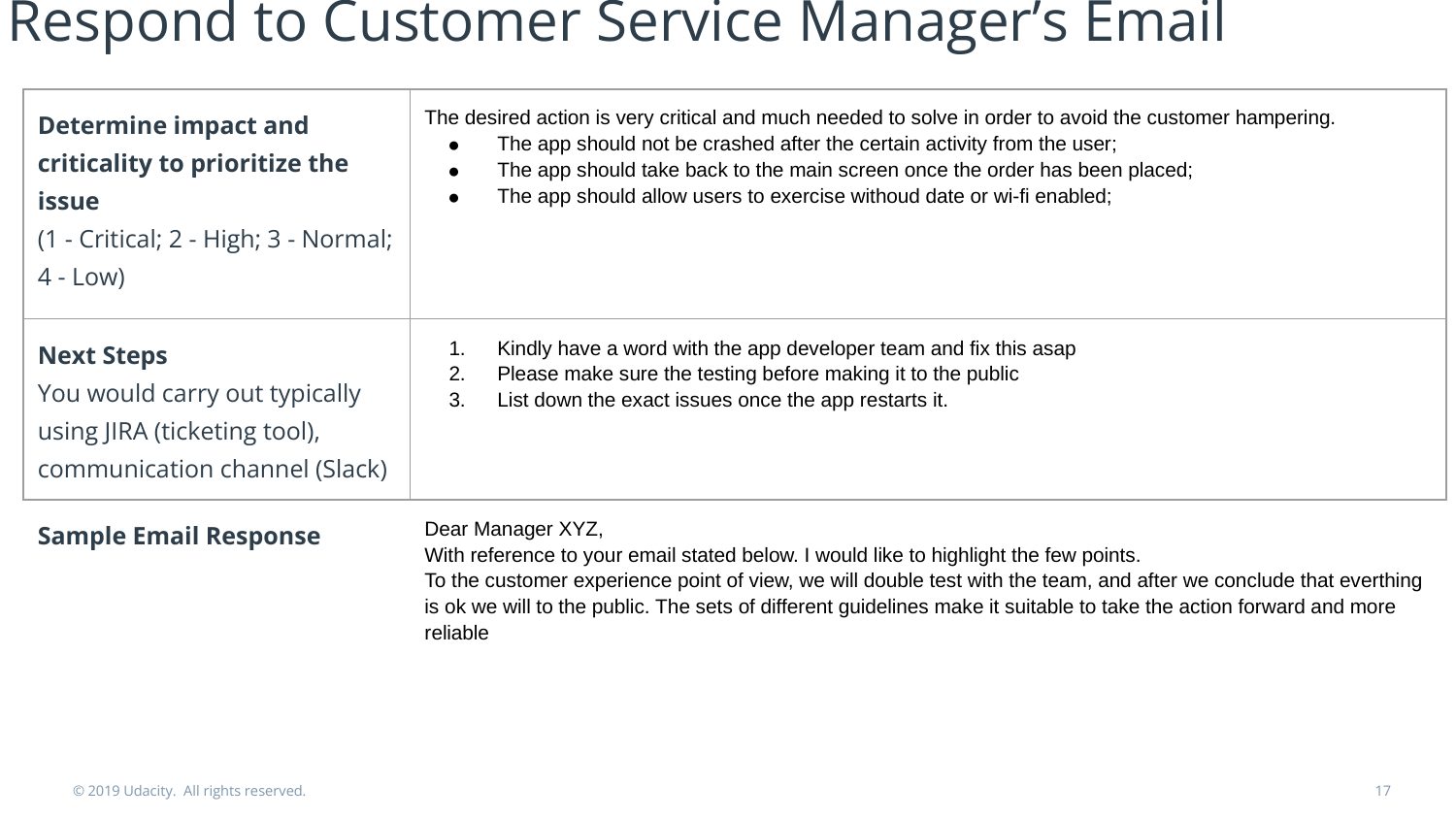

Respond to Customer Service Manager’s Email
| Determine impact and criticality to prioritize the issue (1 - Critical; 2 - High; 3 - Normal; 4 - Low) | The desired action is very critical and much needed to solve in order to avoid the customer hampering. The app should not be crashed after the certain activity from the user; The app should take back to the main screen once the order has been placed; The app should allow users to exercise withoud date or wi-fi enabled; |
| --- | --- |
| Next Steps You would carry out typically using JIRA (ticketing tool), communication channel (Slack) | Kindly have a word with the app developer team and fix this asap Please make sure the testing before making it to the public List down the exact issues once the app restarts it. |
| Sample Email Response | Dear Manager XYZ, With reference to your email stated below. I would like to highlight the few points. To the customer experience point of view, we will double test with the team, and after we conclude that everthing is ok we will to the public. The sets of different guidelines make it suitable to take the action forward and more reliable |
© 2019 Udacity.  All rights reserved.
17